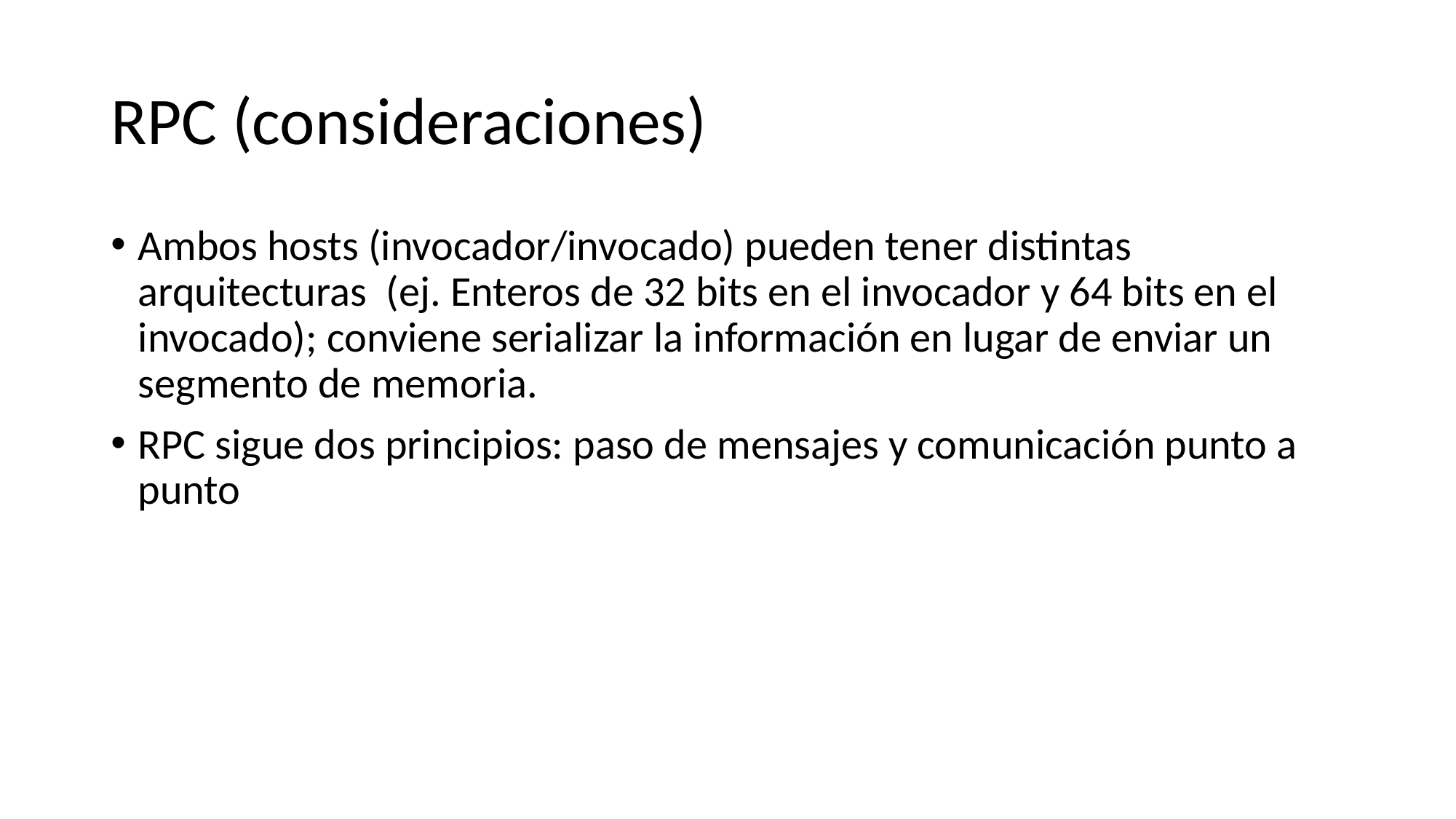

# RPC (consideraciones)
Ambos hosts (invocador/invocado) pueden tener distintas arquitecturas  (ej. Enteros de 32 bits en el invocador y 64 bits en el invocado); conviene serializar la información en lugar de enviar un segmento de memoria.
RPC sigue dos principios: paso de mensajes y comunicación punto a punto